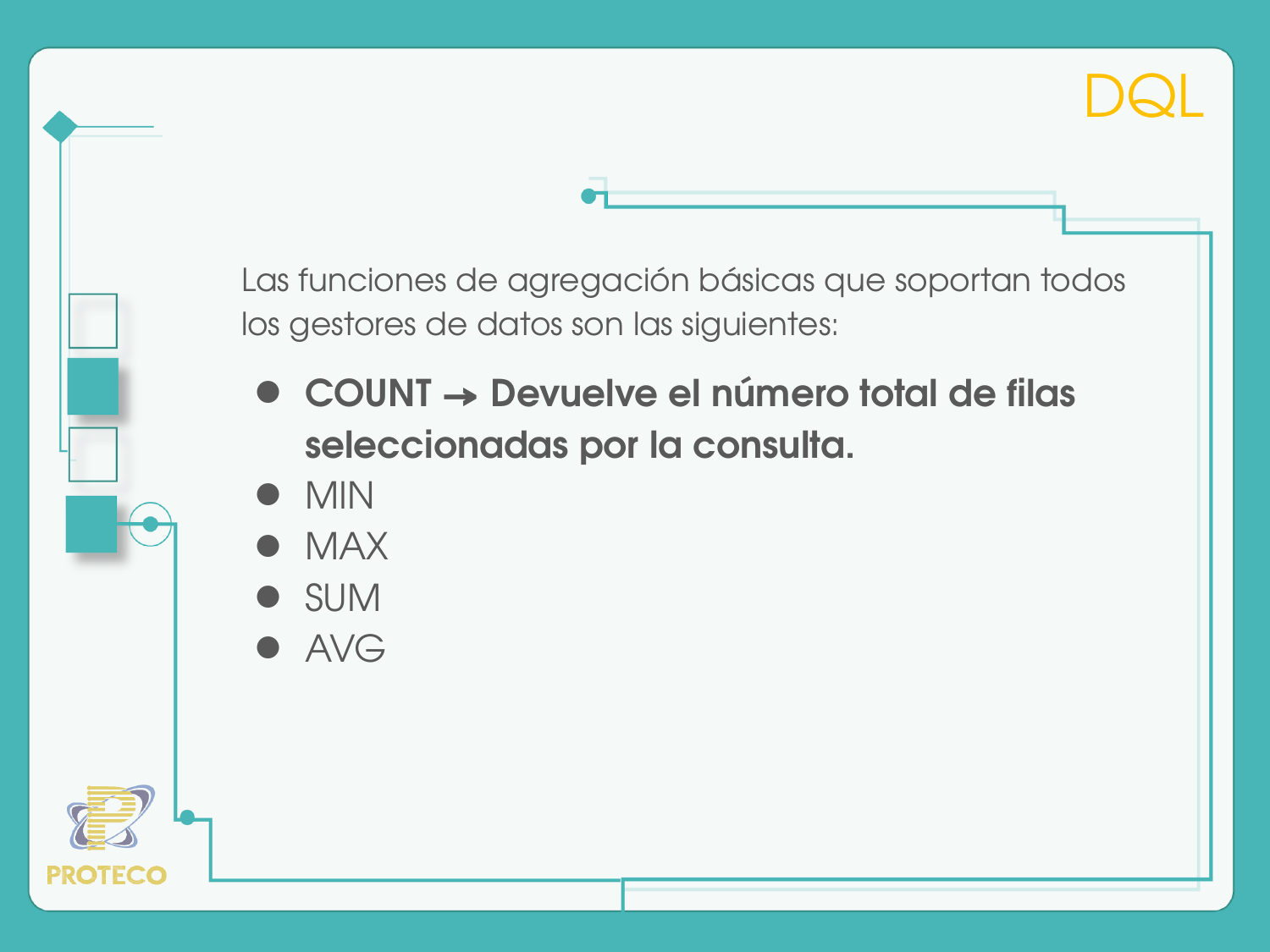

# DQL
Las funciones de agregación básicas que soportan todos los gestores de datos son las siguientes:
COUNT → Devuelve el número total de filas seleccionadas por la consulta.
MIN
MAX
SUM
AVG